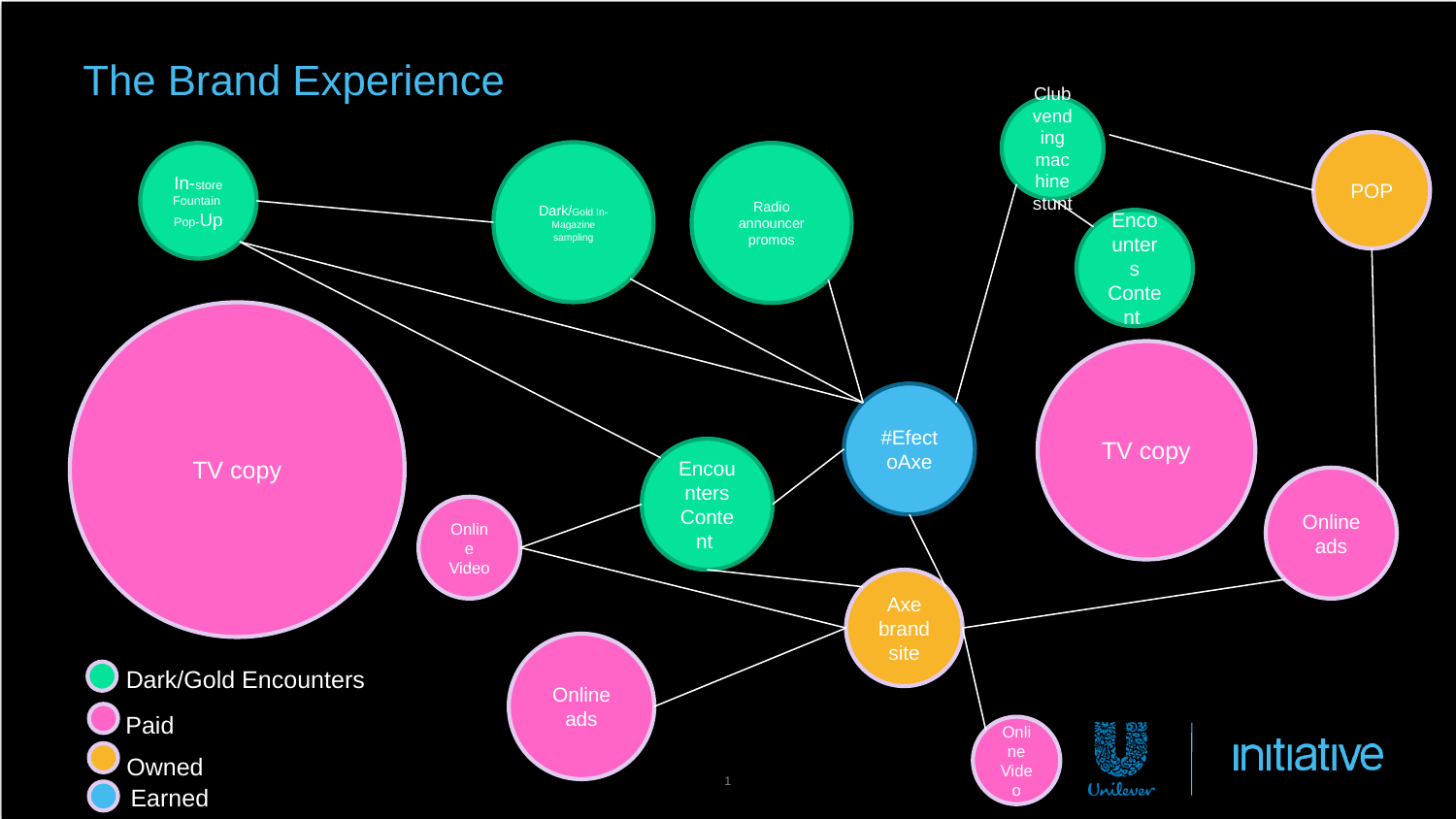

# The Brand Experience
Club vending machine stunt
POP
Dark/Gold In-Magazine sampling
Radio announcer promos
In-store Fountain  Pop-Up
Encounters Content
TV copy
TV copy
#EfectoAxe
Encounters Content
Online ads
Online Video
Axe brand site
Online ads
Dark/Gold Encounters

Paid

Online Video

Owned
1
Earned